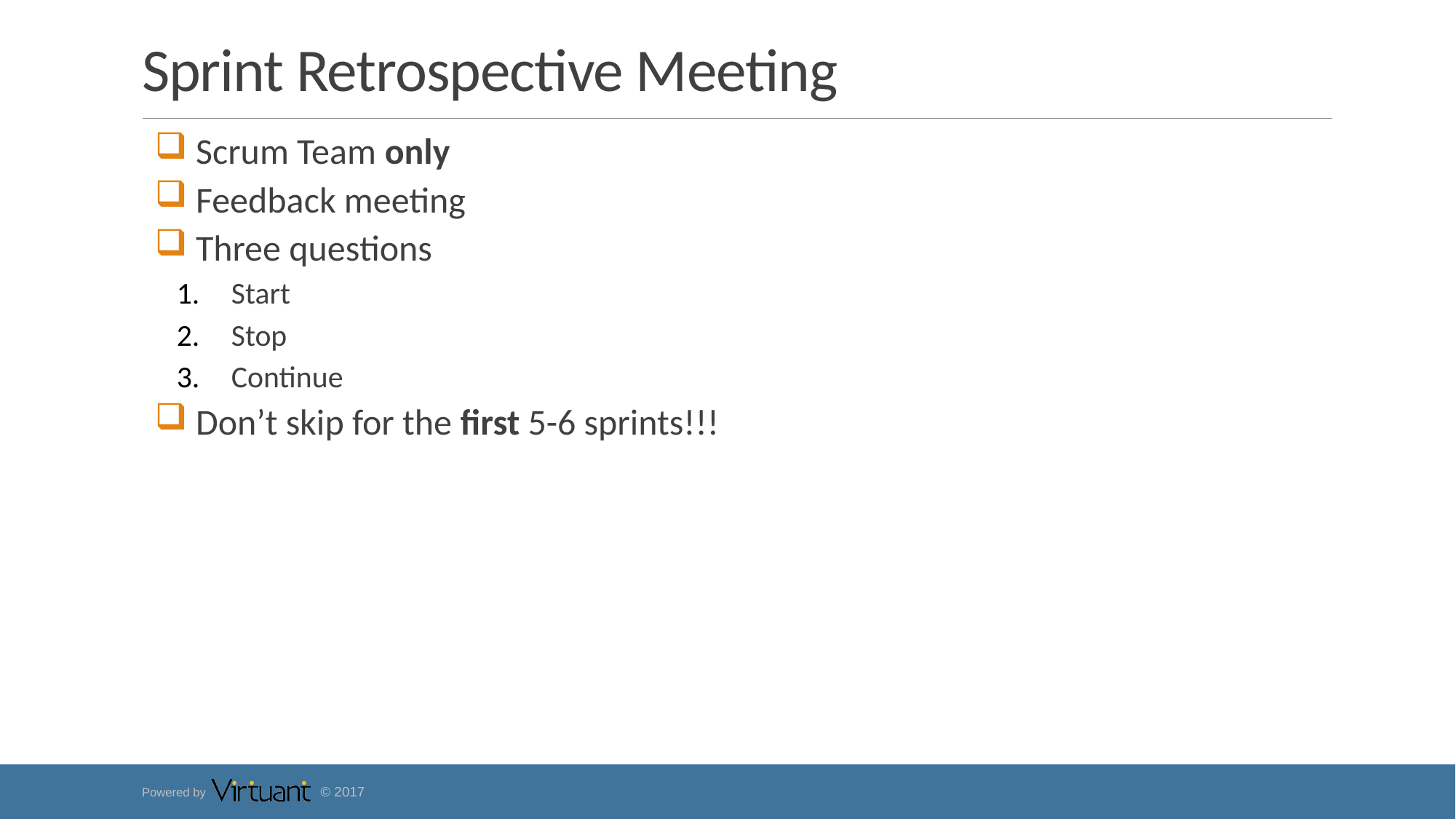

# Sprint Retrospective Meeting
 Scrum Team only
 Feedback meeting
 Three questions
Start
Stop
Continue
 Don’t skip for the first 5-6 sprints!!!